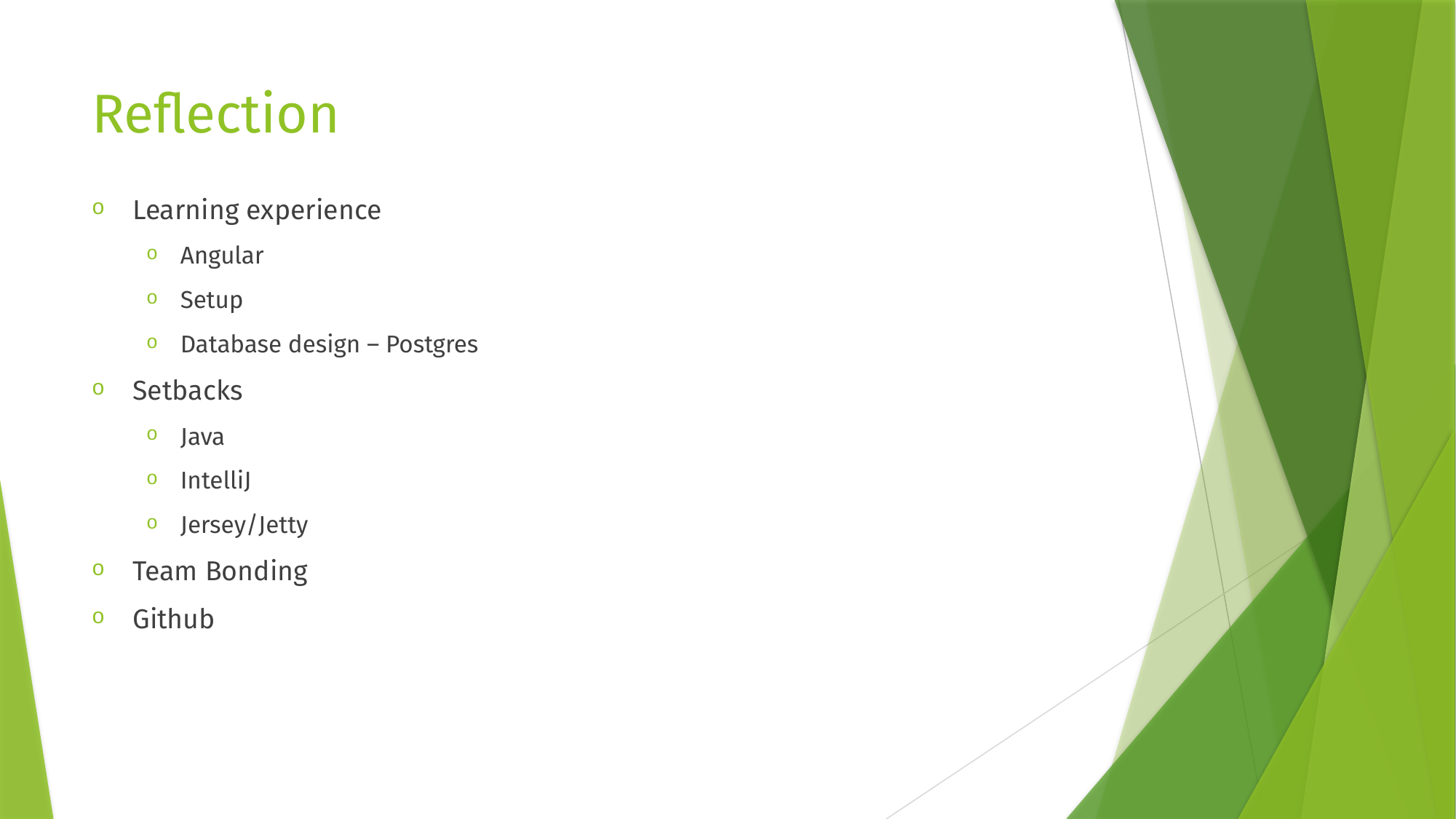

# Reflection
Learning experience
Angular
Setup
Database design – Postgres
Setbacks
Java
IntelliJ
Jersey/Jetty
Team Bonding
Github